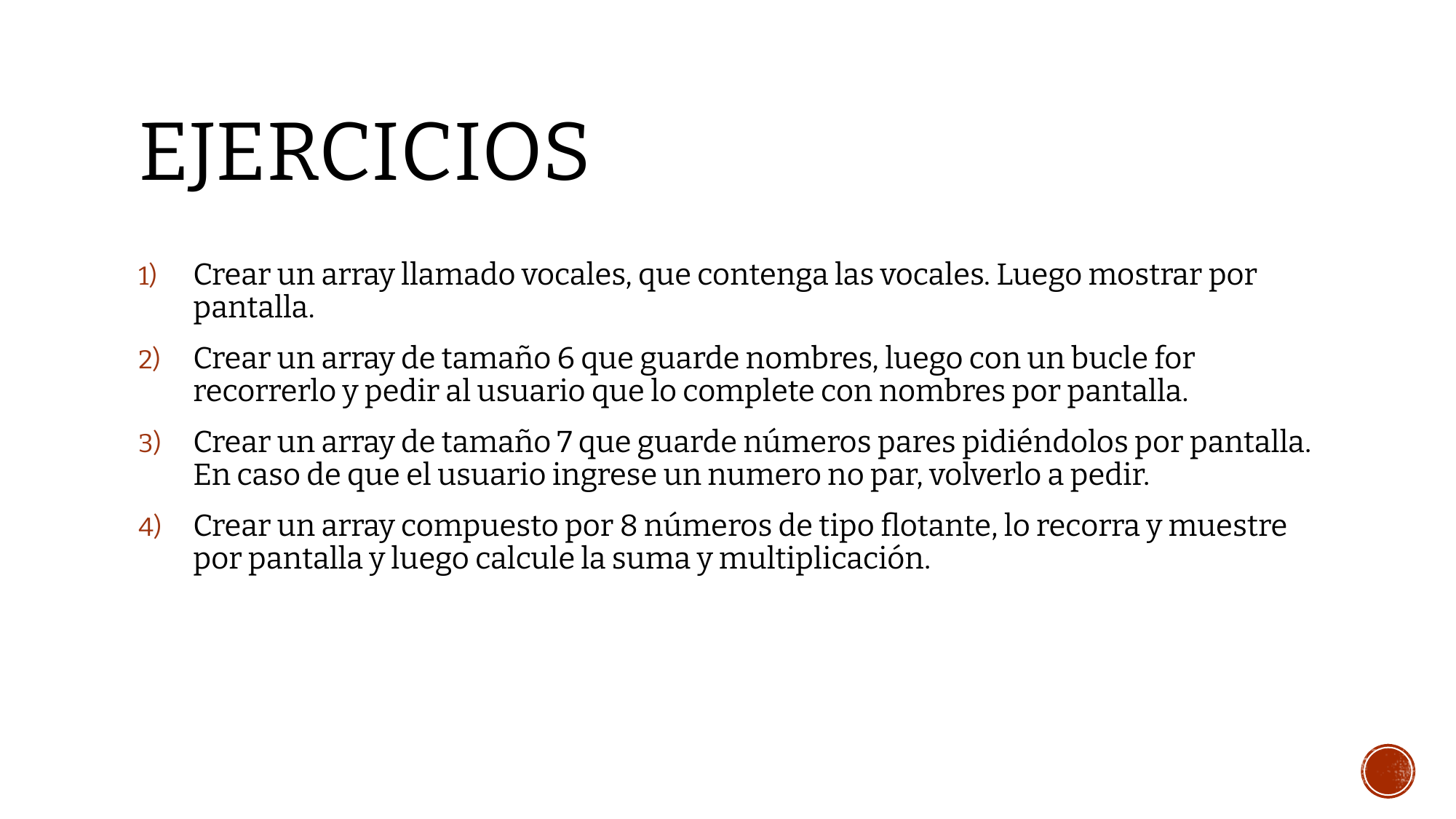

# Ejercicios
Crear un array llamado vocales, que contenga las vocales. Luego mostrar por pantalla.
Crear un array de tamaño 6 que guarde nombres, luego con un bucle for recorrerlo y pedir al usuario que lo complete con nombres por pantalla.
Crear un array de tamaño 7 que guarde números pares pidiéndolos por pantalla. En caso de que el usuario ingrese un numero no par, volverlo a pedir.
Crear un array compuesto por 8 números de tipo flotante, lo recorra y muestre por pantalla y luego calcule la suma y multiplicación.